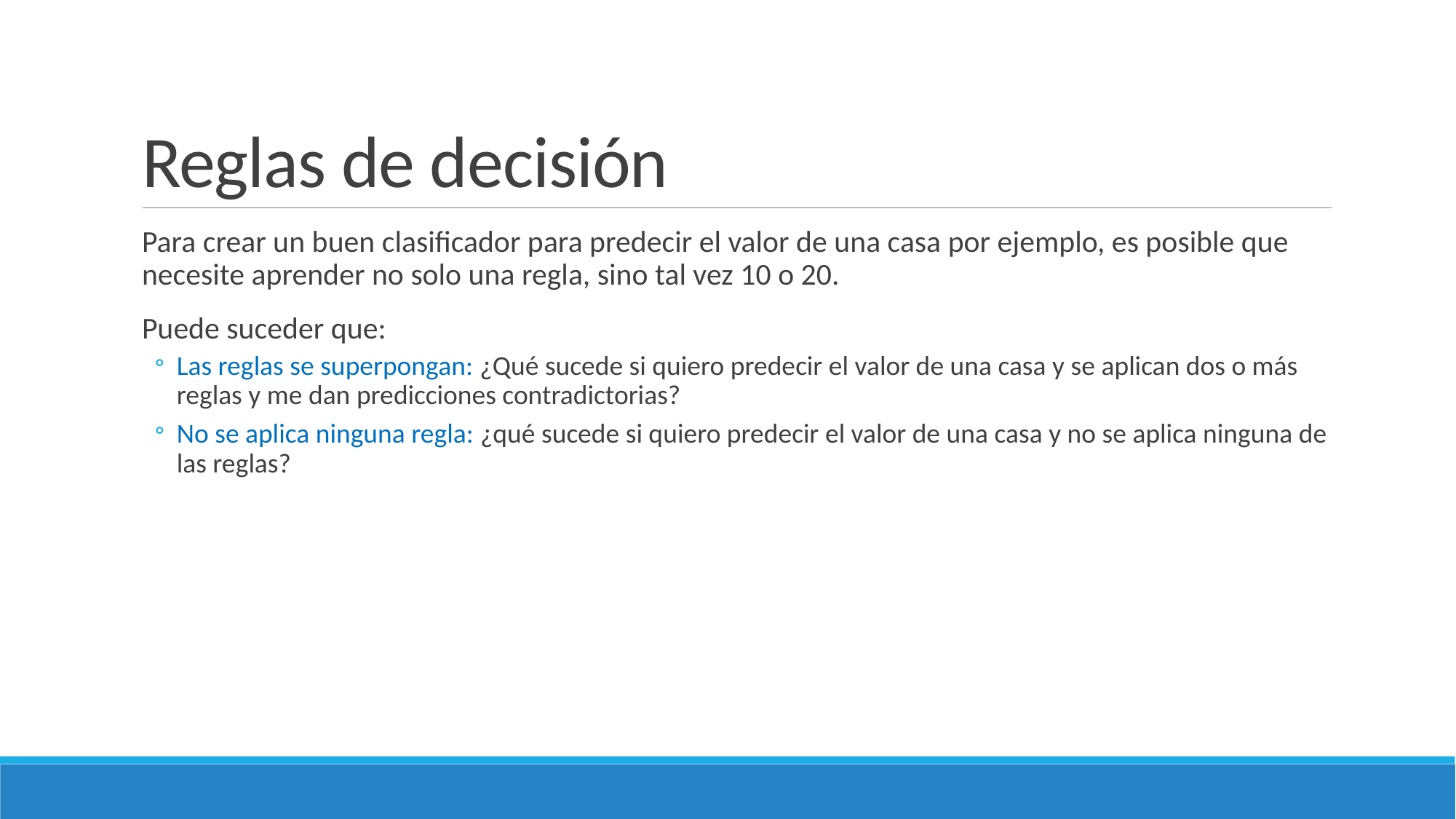

# Reglas de decisión
Para crear un buen clasificador para predecir el valor de una casa por ejemplo, es posible que necesite aprender no solo una regla, sino tal vez 10 o 20.
Puede suceder que:
Las reglas se superpongan: ¿Qué sucede si quiero predecir el valor de una casa y se aplican dos o más reglas y me dan predicciones contradictorias?
No se aplica ninguna regla: ¿qué sucede si quiero predecir el valor de una casa y no se aplica ninguna de las reglas?